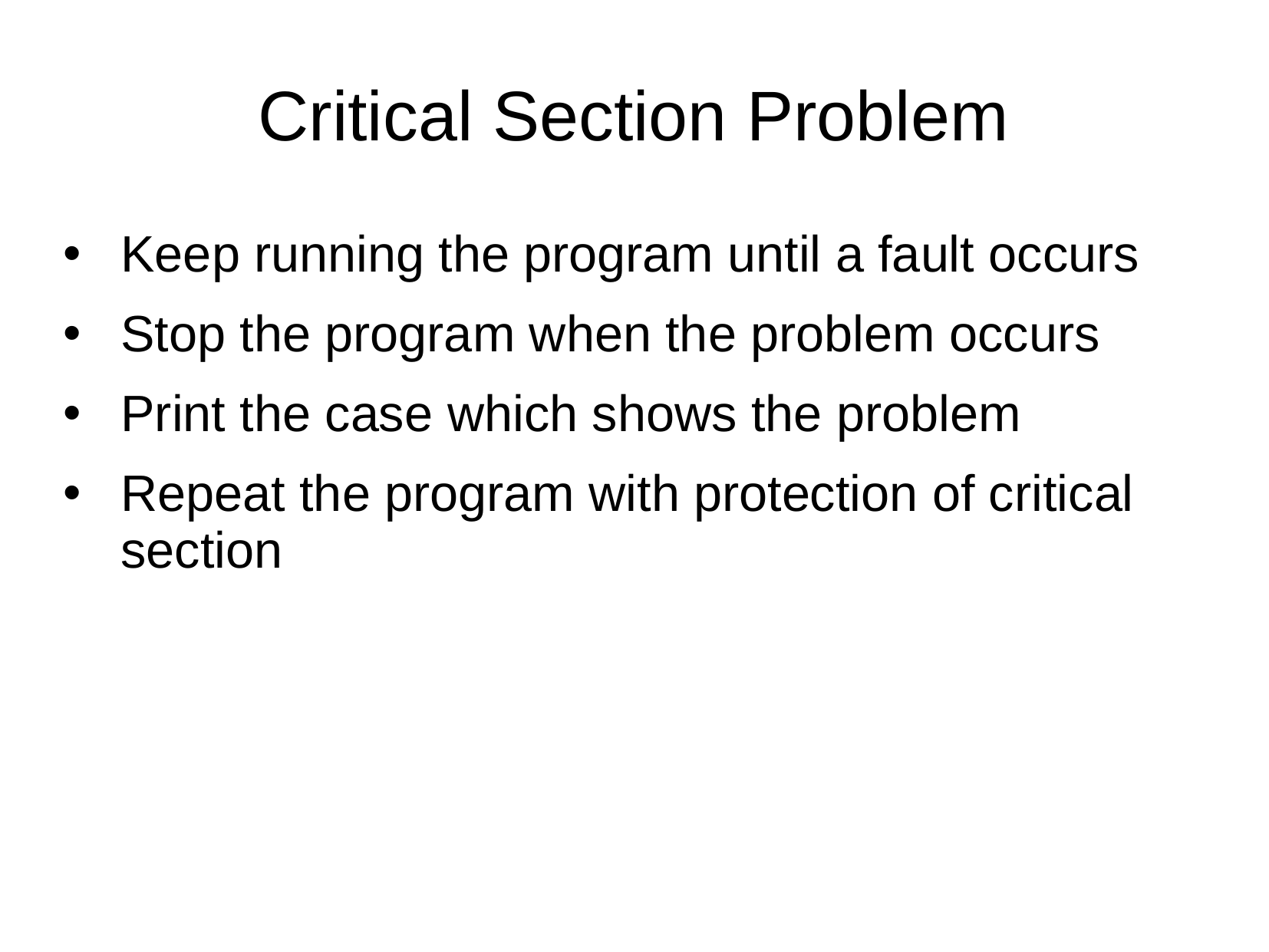

# Critical Section Problem
Keep running the program until a fault occurs
Stop the program when the problem occurs
Print the case which shows the problem
Repeat the program with protection of critical section